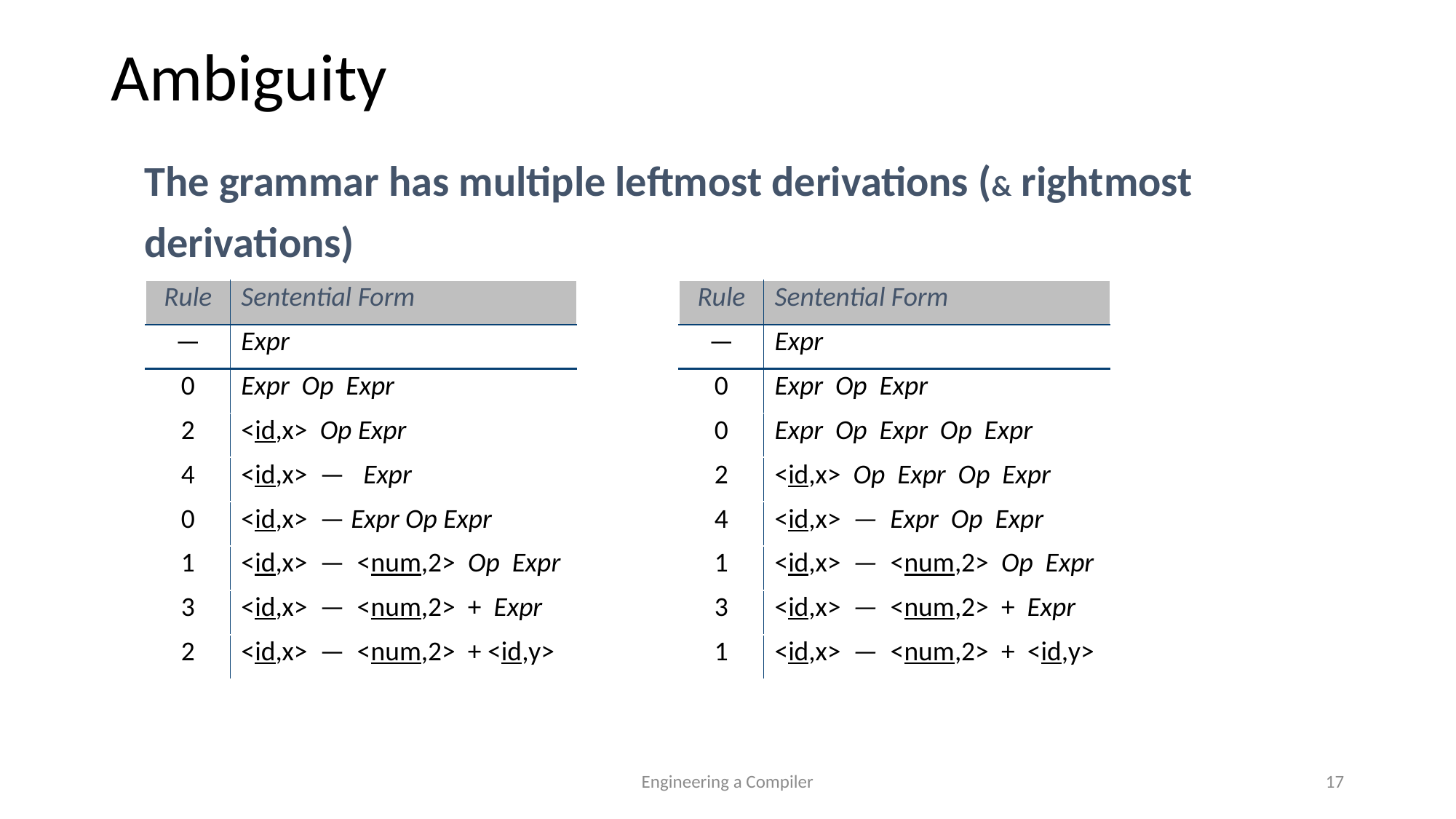

# Ambiguity
The grammar has multiple leftmost derivations (& rightmost derivations)
| Rule | Sentential Form |
| --- | --- |
| — | Expr |
| 0 | Expr Op Expr |
| 2 | <id,x> Op Expr |
| 4 | <id,x> — Expr |
| 0 | <id,x> — Expr Op Expr |
| 1 | <id,x> — <num,2> Op Expr |
| 3 | <id,x> — <num,2> + Expr |
| 2 | <id,x> — <num,2> + <id,y> |
| Rule | Sentential Form |
| --- | --- |
| — | Expr |
| 0 | Expr Op Expr |
| 0 | Expr Op Expr Op Expr |
| 2 | <id,x> Op Expr Op Expr |
| 4 | <id,x> — Expr Op Expr |
| 1 | <id,x> — <num,2> Op Expr |
| 3 | <id,x> — <num,2> + Expr |
| 1 | <id,x> — <num,2> + <id,y> |
Engineering a Compiler
17